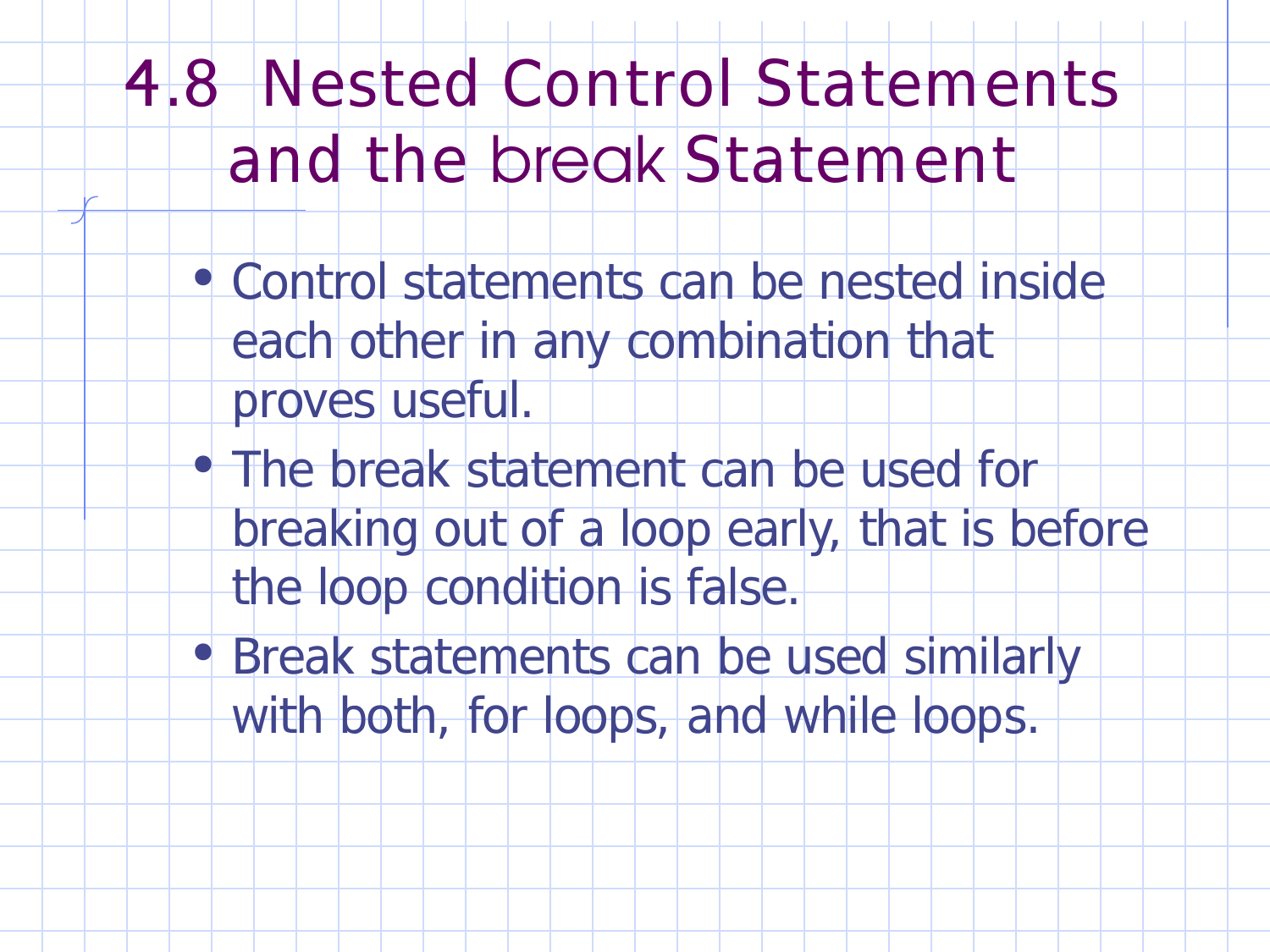

# 4.8  Nested Control Statements and the break Statement
Control statements can be nested inside each other in any combination that proves useful.
The break statement can be used for breaking out of a loop early, that is before the loop condition is false.
Break statements can be used similarly  with both, for loops, and while loops.